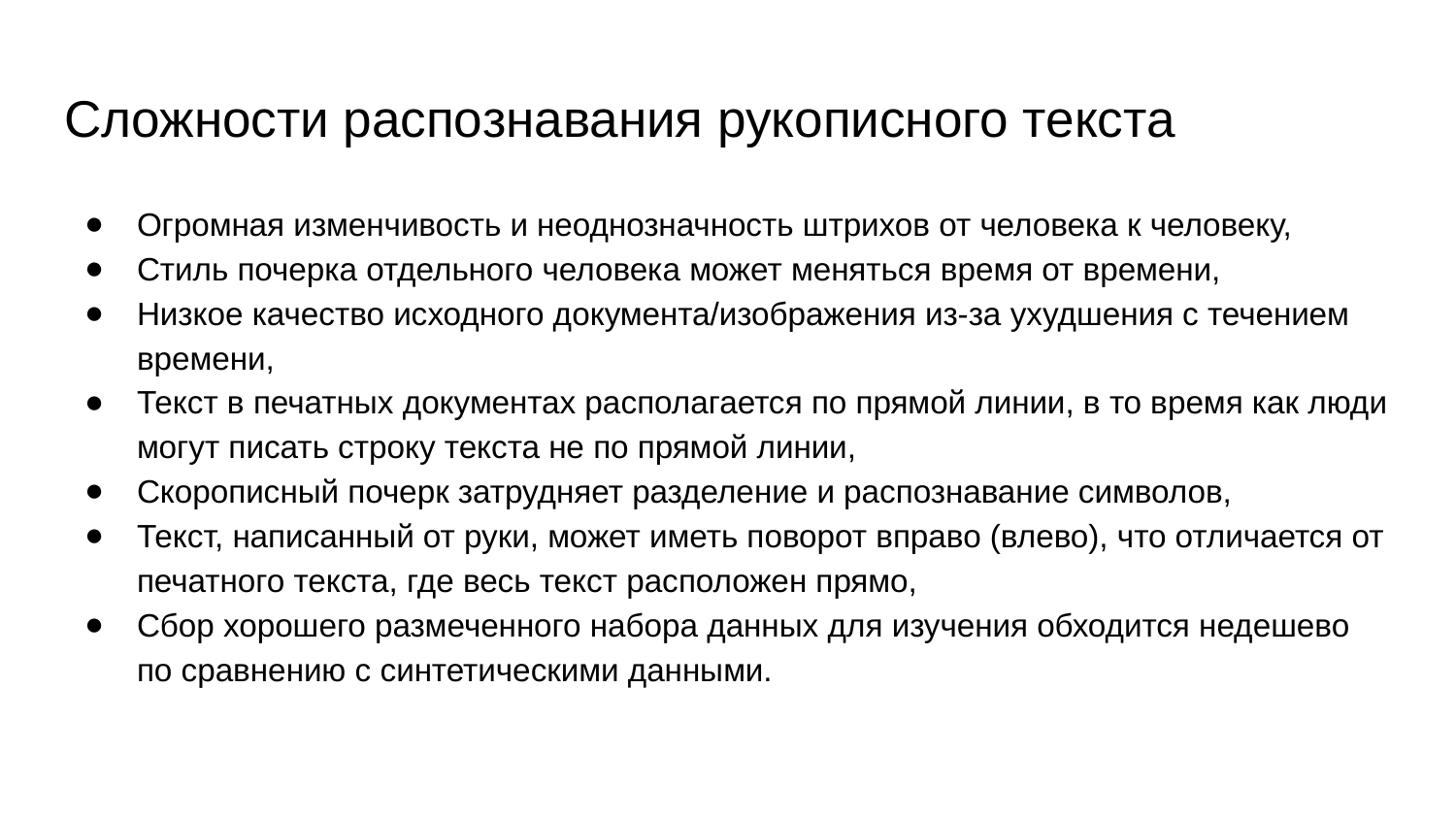

# Сложности распознавания рукописного текста
Огромная изменчивость и неоднозначность штрихов от человека к человеку,
Стиль почерка отдельного человека может меняться время от времени,
Низкое качество исходного документа/изображения из-за ухудшения с течением времени,
Текст в печатных документах располагается по прямой линии, в то время как люди могут писать строку текста не по прямой линии,
Скорописный почерк затрудняет разделение и распознавание символов,
Текст, написанный от руки, может иметь поворот вправо (влево), что отличается от печатного текста, где весь текст расположен прямо,
Сбор хорошего размеченного набора данных для изучения обходится недешево по сравнению с синтетическими данными.